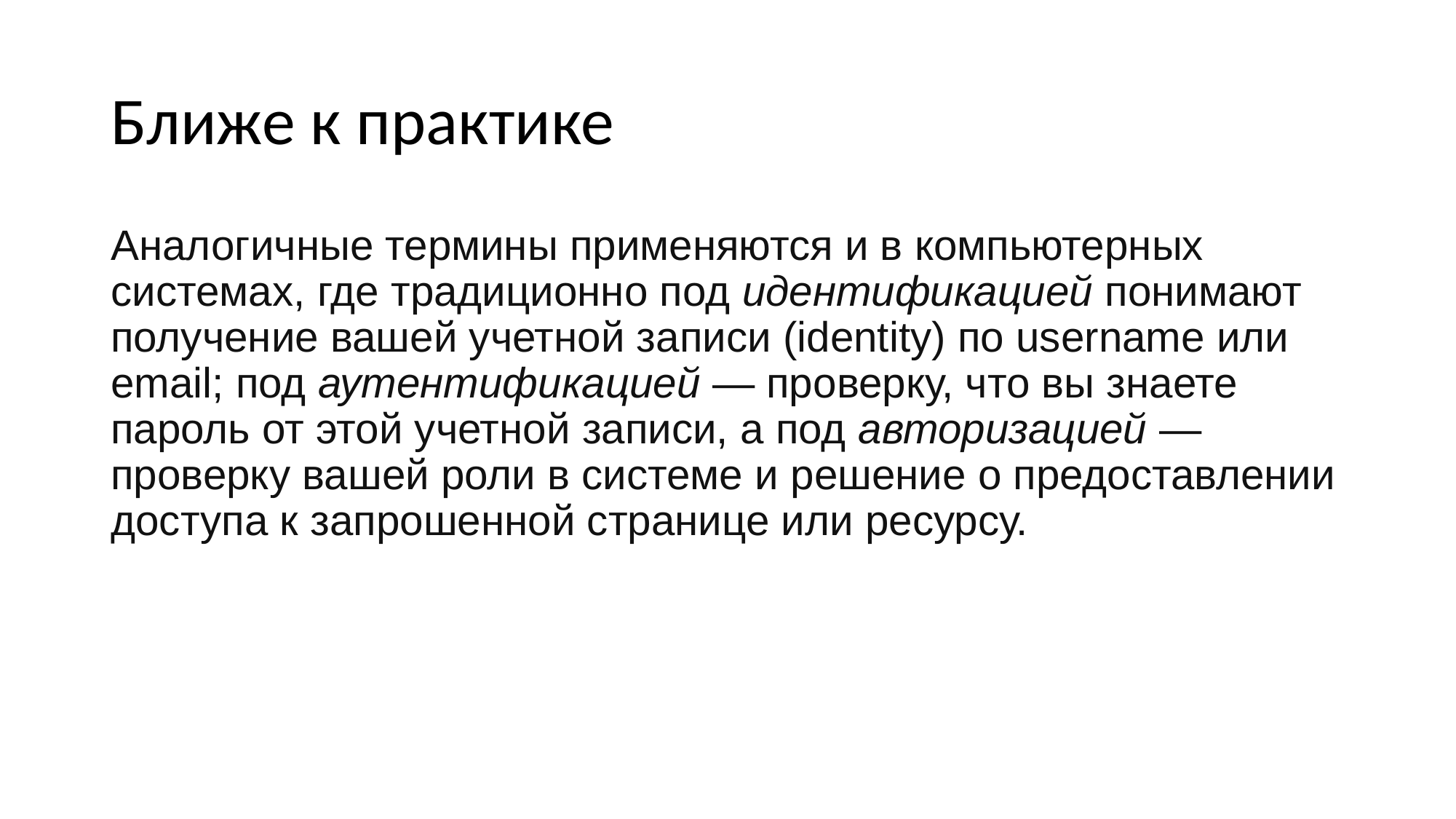

# Ближе к практике
Аналогичные термины применяются и в компьютерных системах, где традиционно под идентификацией понимают получение вашей учетной записи (identity) по username или email; под аутентификацией — проверку, что вы знаете пароль от этой учетной записи, а под авторизацией — проверку вашей роли в системе и решение о предоставлении доступа к запрошенной странице или ресурсу.